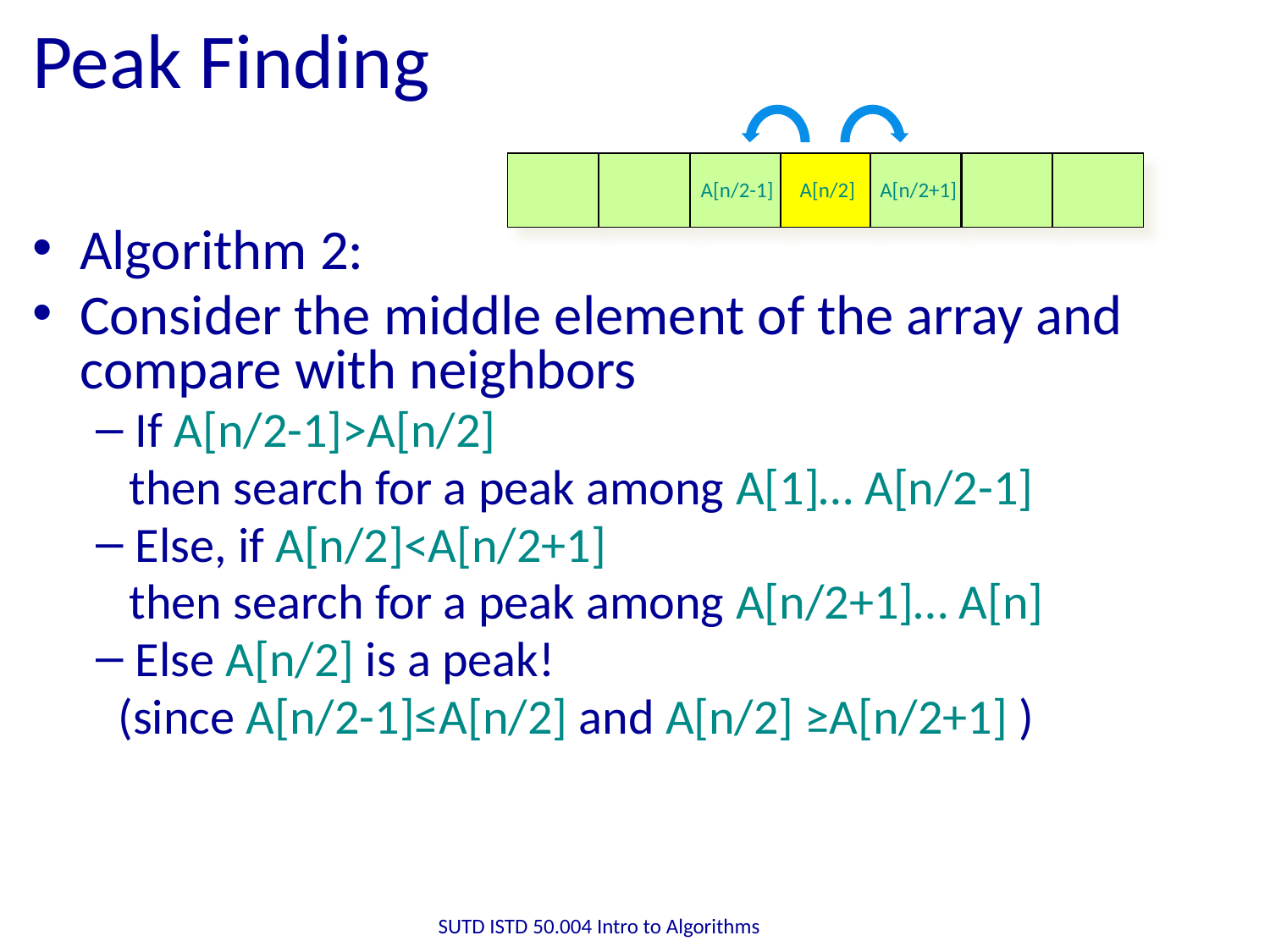

# Peak Finding

A[n/2-1]
A[n/2]
A[n/2+1]
Algorithm 2:
Consider the middle element of the array and compare with neighbors
If A[n/2-1]>A[n/2]
   then search for a peak among A[1]… A[n/2-1]
Else, if A[n/2]<A[n/2+1]
   then search for a peak among A[n/2+1]… A[n]
Else A[n/2] is a peak!
  (since A[n/2-1]≤A[n/2] and A[n/2] ≥A[n/2+1] )
SUTD ISTD 50.004 Intro to Algorithms